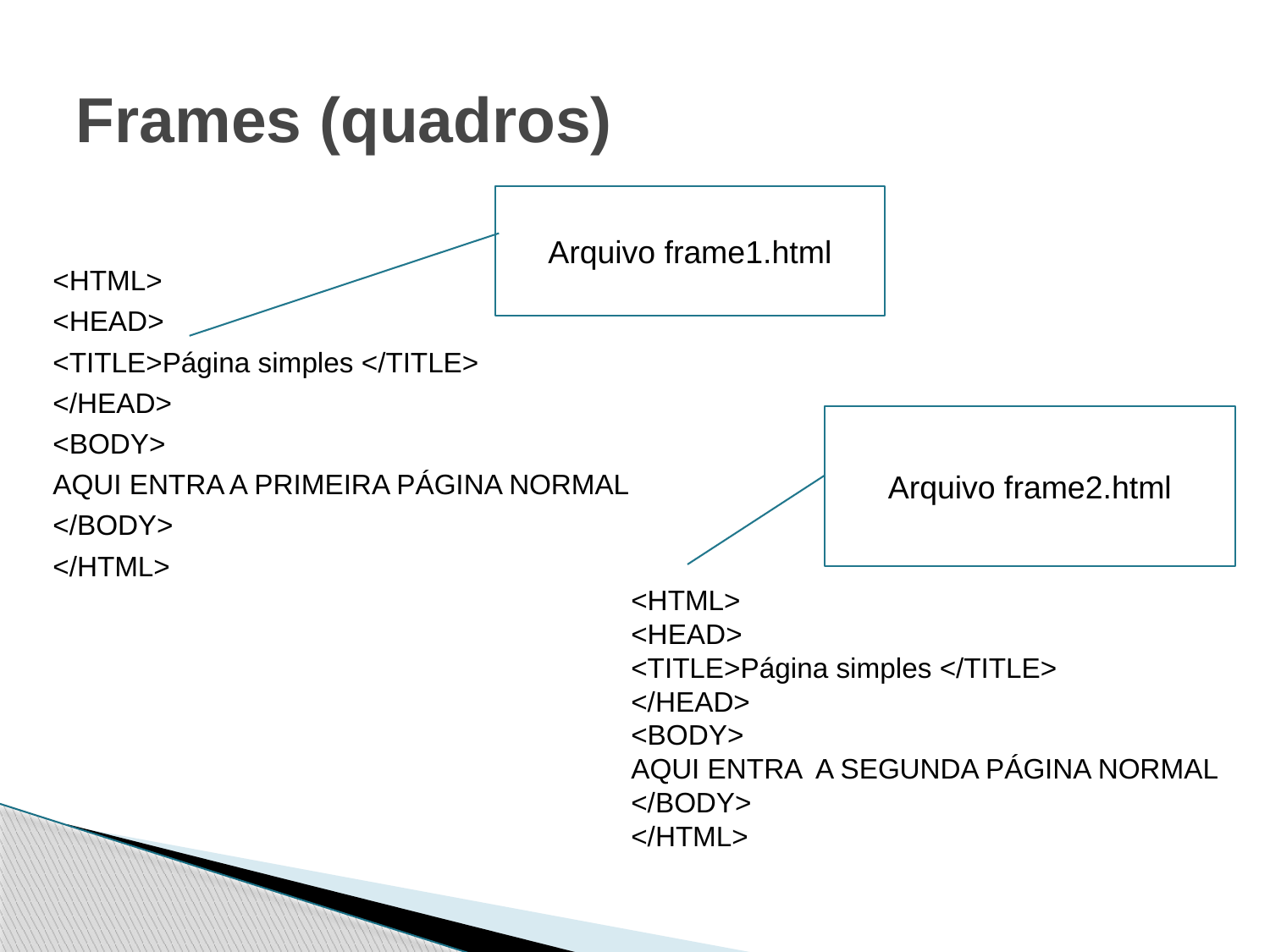

# Frames (quadros)
Arquivo frame1.html
<HTML>
<HEAD>
<TITLE>Página simples </TITLE>
</HEAD>
<BODY>
AQUI ENTRA A PRIMEIRA PÁGINA NORMAL
</BODY>
</HTML>

Arquivo frame2.html
<HTML>
<HEAD>
<TITLE>Página simples </TITLE>
</HEAD>
<BODY>
AQUI ENTRA  A SEGUNDA PÁGINA NORMAL
</BODY>
</HTML>